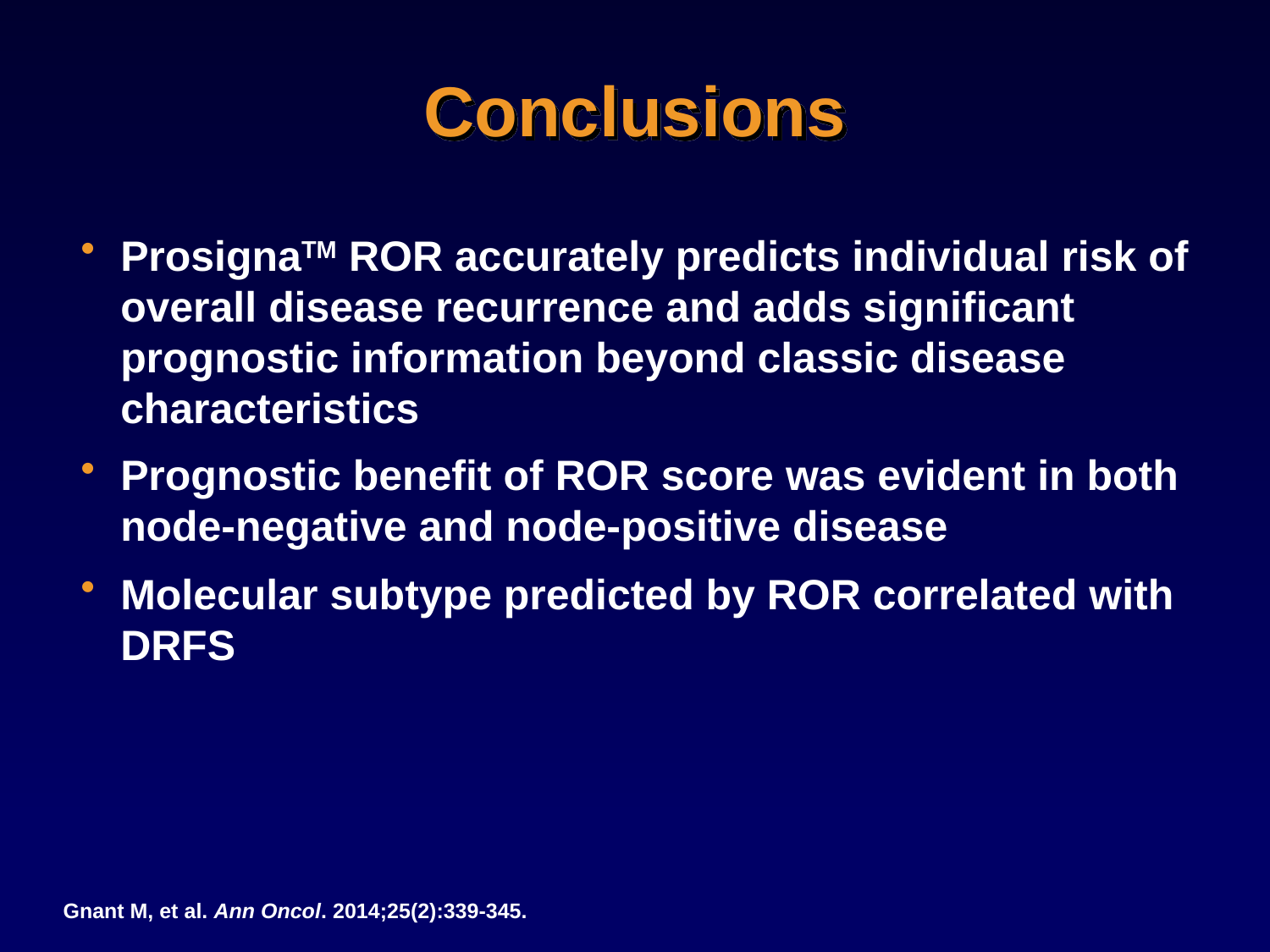

# Conclusions
ProsignaTM ROR accurately predicts individual risk of overall disease recurrence and adds significant prognostic information beyond classic disease characteristics
Prognostic benefit of ROR score was evident in both node-negative and node-positive disease
Molecular subtype predicted by ROR correlated with DRFS
Gnant M, et al. Ann Oncol. 2014;25(2):339-345.